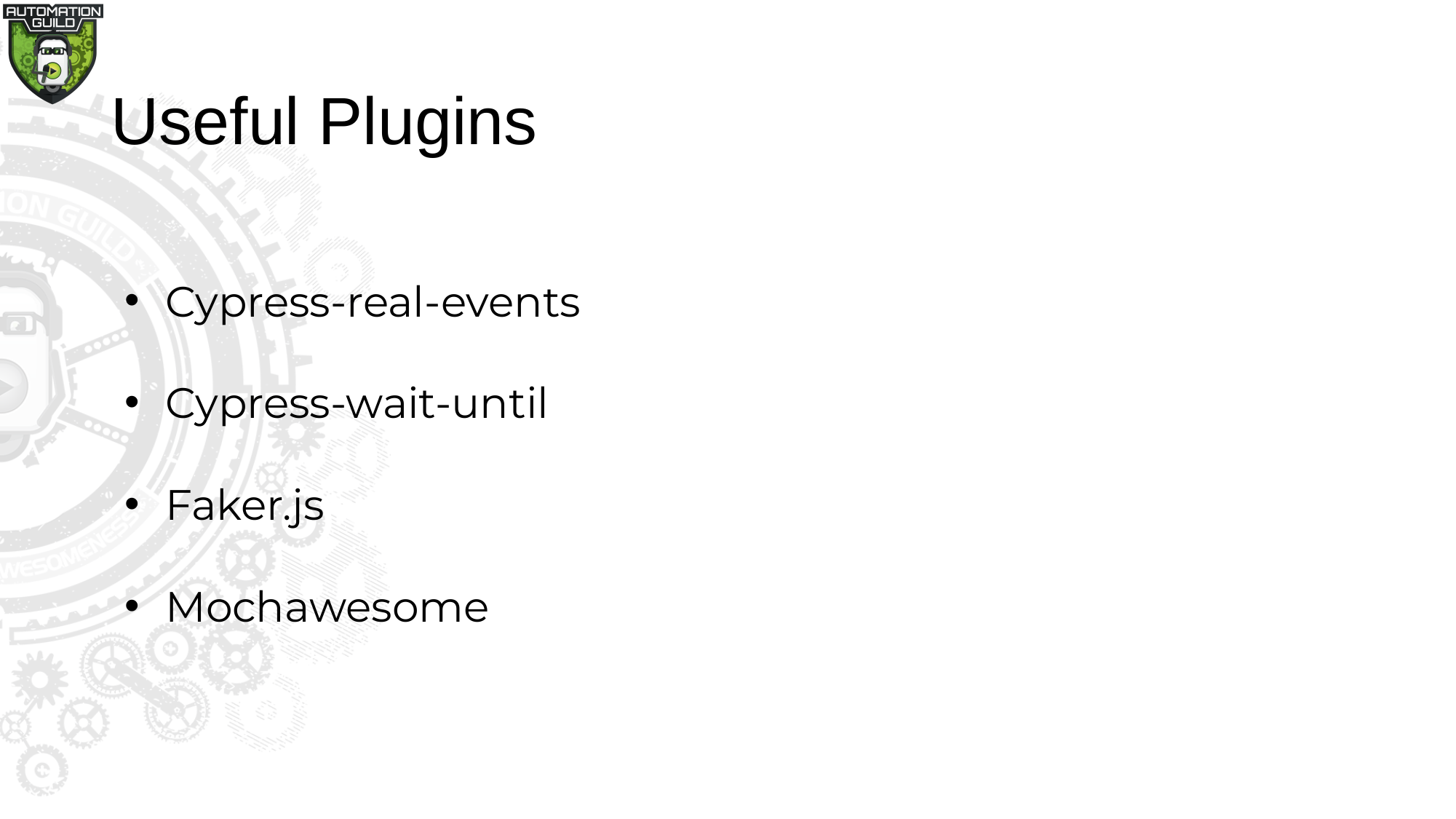

# Useful Plugins
Cypress-real-events
Cypress-wait-until
Faker.js
Mochawesome